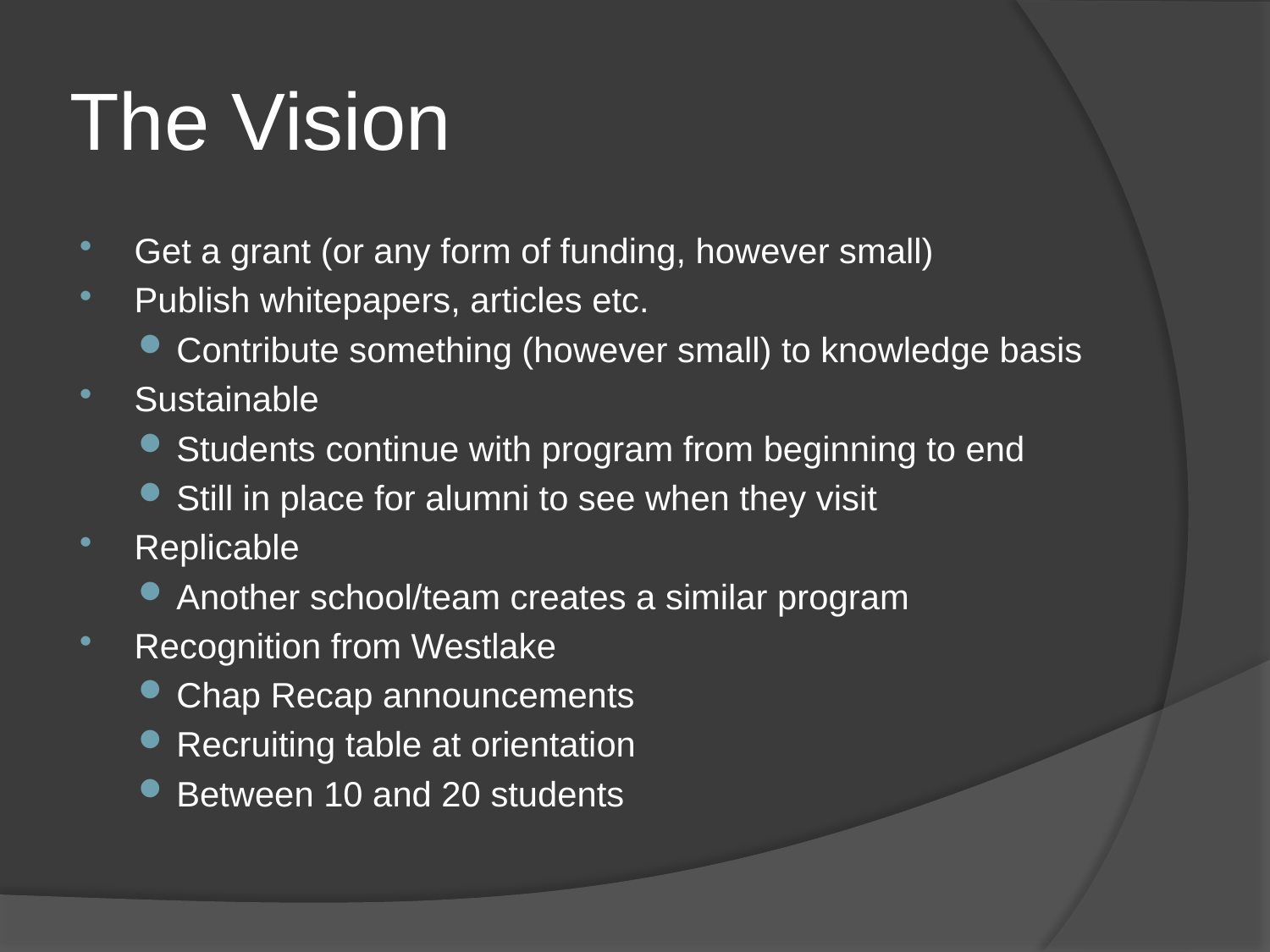

# The Vision
Get a grant (or any form of funding, however small)
Publish whitepapers, articles etc.
Contribute something (however small) to knowledge basis
Sustainable
Students continue with program from beginning to end
Still in place for alumni to see when they visit
Replicable
Another school/team creates a similar program
Recognition from Westlake
Chap Recap announcements
Recruiting table at orientation
Between 10 and 20 students